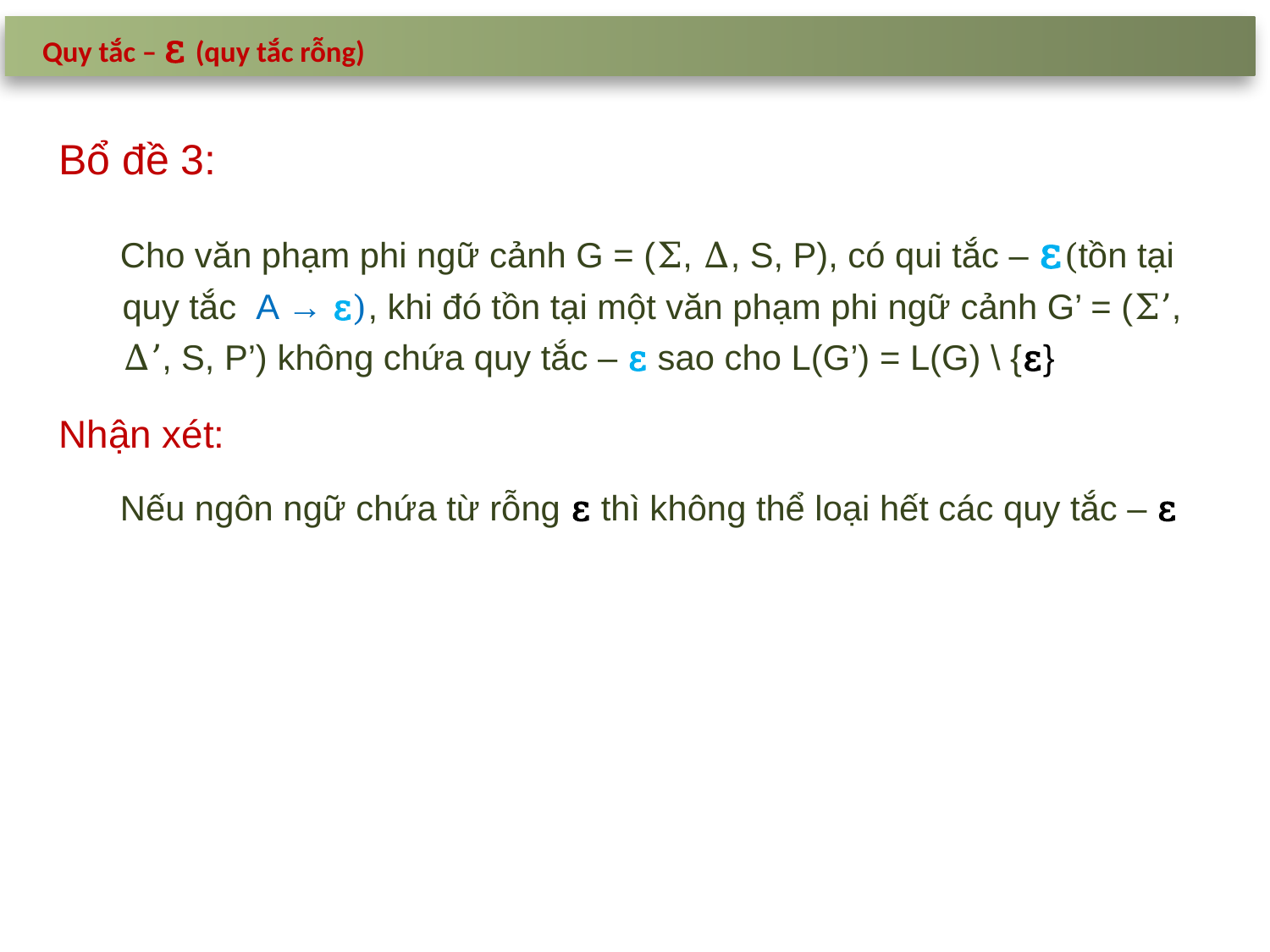

Quy tắc – ε (quy tắc rỗng)
Bổ đề 3:
Cho văn phạm phi ngữ cảnh G = (Σ, Δ, S, P), có qui tắc – ε(tồn tại quy tắc  A → ε), khi đó tồn tại một văn phạm phi ngữ cảnh G’ = (Σ’, Δ’, S, P’) không chứa quy tắc – ε sao cho L(G’) = L(G) \ {ε}
Nhận xét:
Nếu ngôn ngữ chứa từ rỗng ε thì không thể loại hết các quy tắc – ε